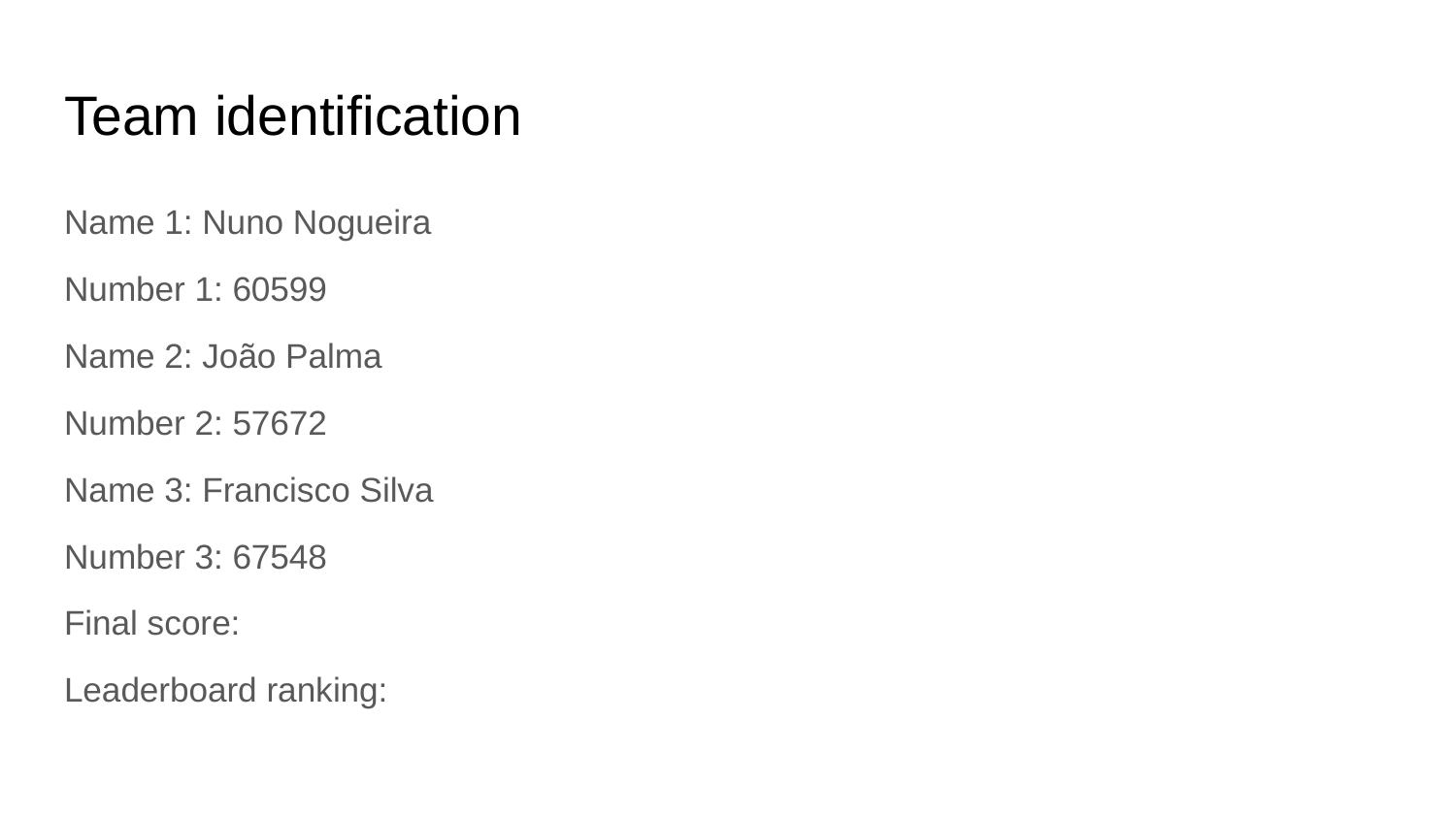

# Team identification
Name 1: Nuno Nogueira
Number 1: 60599
Name 2: João Palma
Number 2: 57672
Name 3: Francisco Silva
Number 3: 67548
Final score:
Leaderboard ranking: